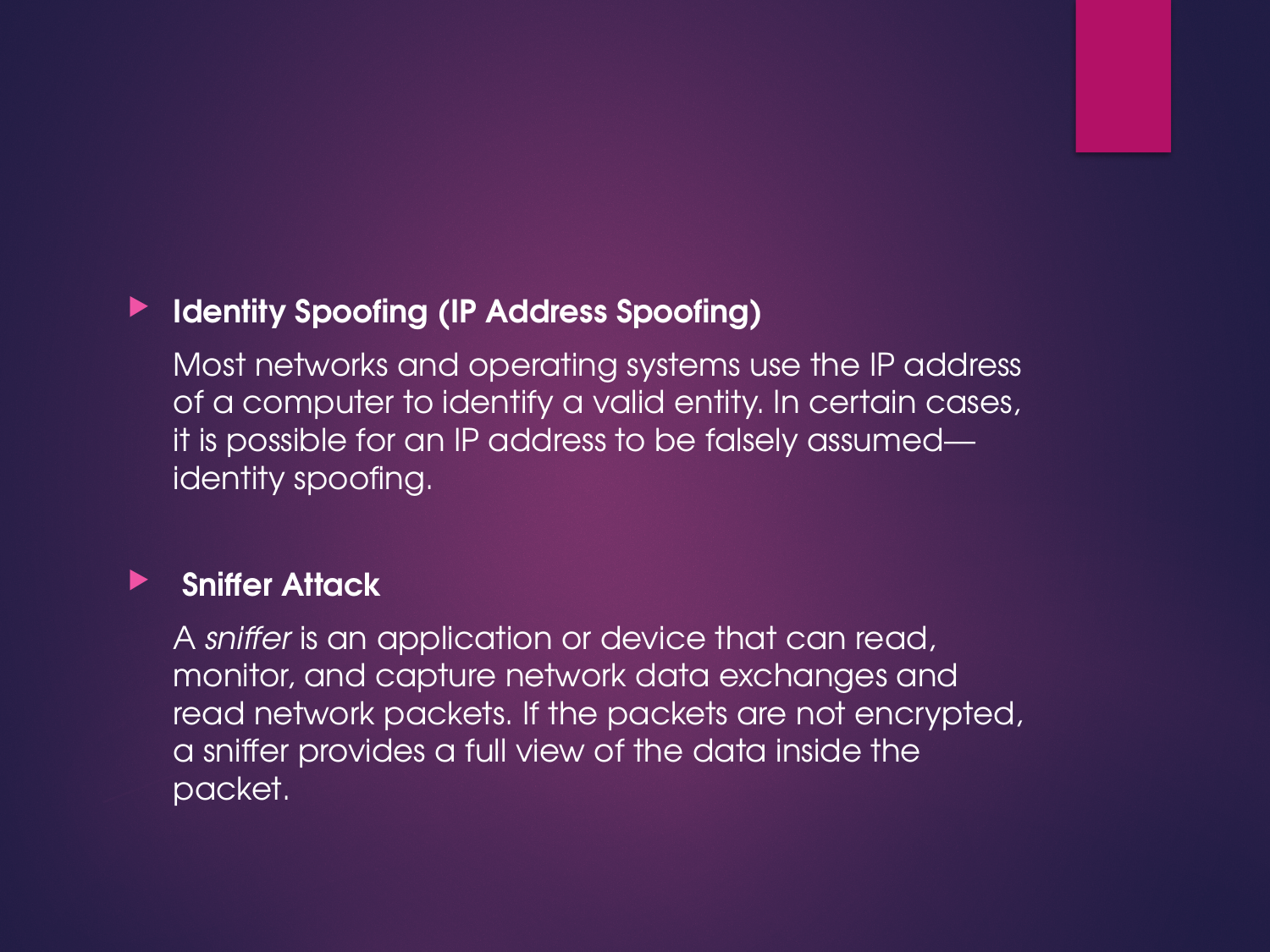

#
Identity Spoofing (IP Address Spoofing)
		Most networks and operating systems use the IP address of a computer to identify a valid entity. In certain cases, it is possible for an IP address to be falsely assumed— identity spoofing.

 Sniffer Attack
		A sniffer is an application or device that can read, monitor, and capture network data exchanges and read network packets. If the packets are not encrypted, a sniffer provides a full view of the data inside the packet.